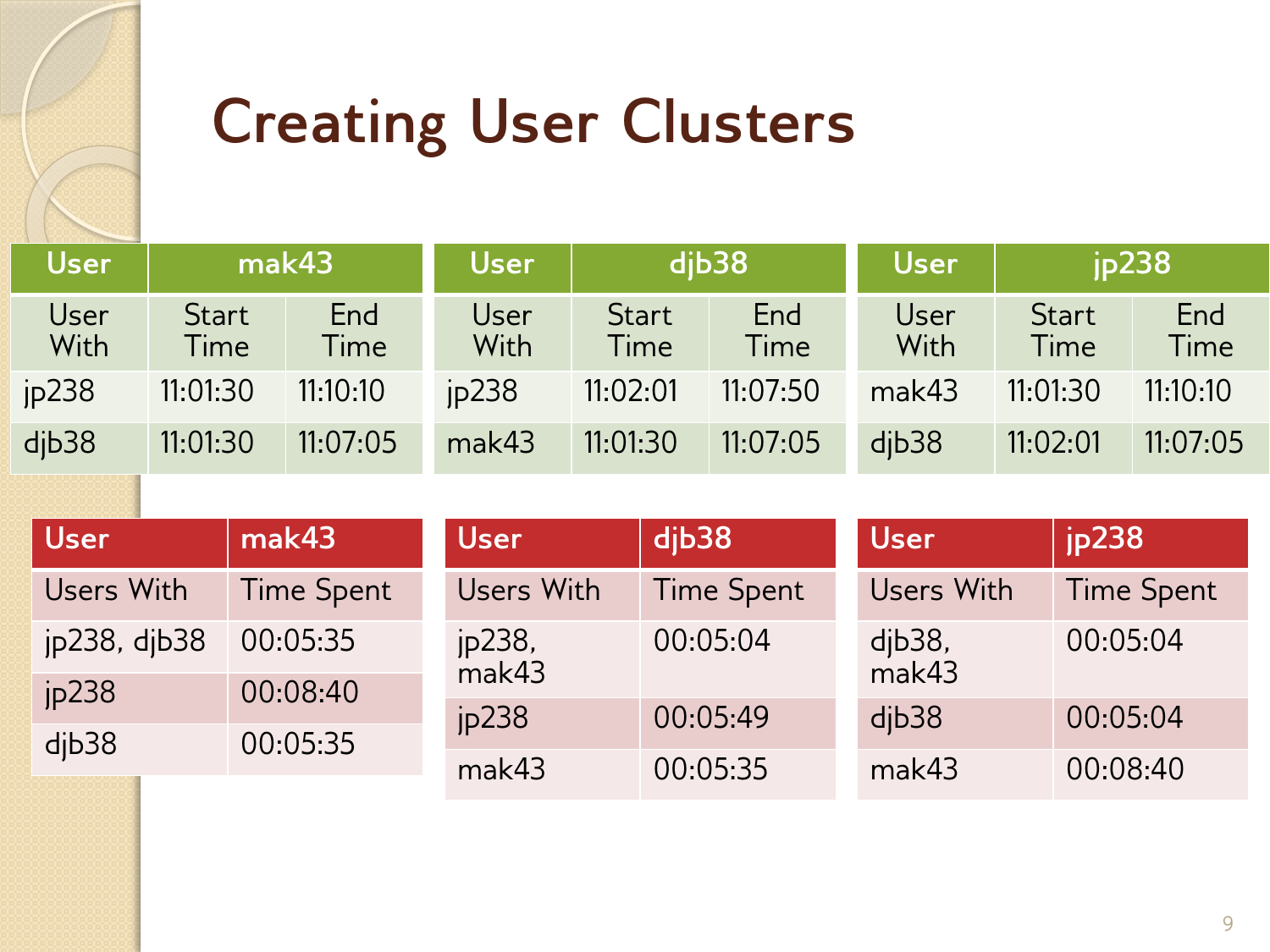

# Creating User Clusters
| User | mak43 |  |
| --- | --- | --- |
| User With | Start Time | End Time |
| jp238 | 11:01:30 | 11:10:10 |
| djb38 | 11:01:30 | 11:07:05 |
| User | djb38 |  |
| --- | --- | --- |
| User With | Start Time | End Time |
| jp238 | 11:02:01 | 11:07:50 |
| mak43 | 11:01:30 | 11:07:05 |
| User | jp238 |  |
| --- | --- | --- |
| User With | Start Time | End Time |
| mak43 | 11:01:30 | 11:10:10 |
| djb38 | 11:02:01 | 11:07:05 |
| User | mak43 |
| --- | --- |
| Users With | Time Spent |
| jp238, djb38 | 00:05:35 |
| jp238 | 00:08:40 |
| djb38 | 00:05:35 |
| User | djb38 |
| --- | --- |
| Users With | Time Spent |
| jp238, mak43 | 00:05:04 |
| jp238 | 00:05:49 |
| mak43 | 00:05:35 |
| User | jp238 |
| --- | --- |
| Users With | Time Spent |
| djb38, mak43 | 00:05:04 |
| djb38 | 00:05:04 |
| mak43 | 00:08:40 |
9